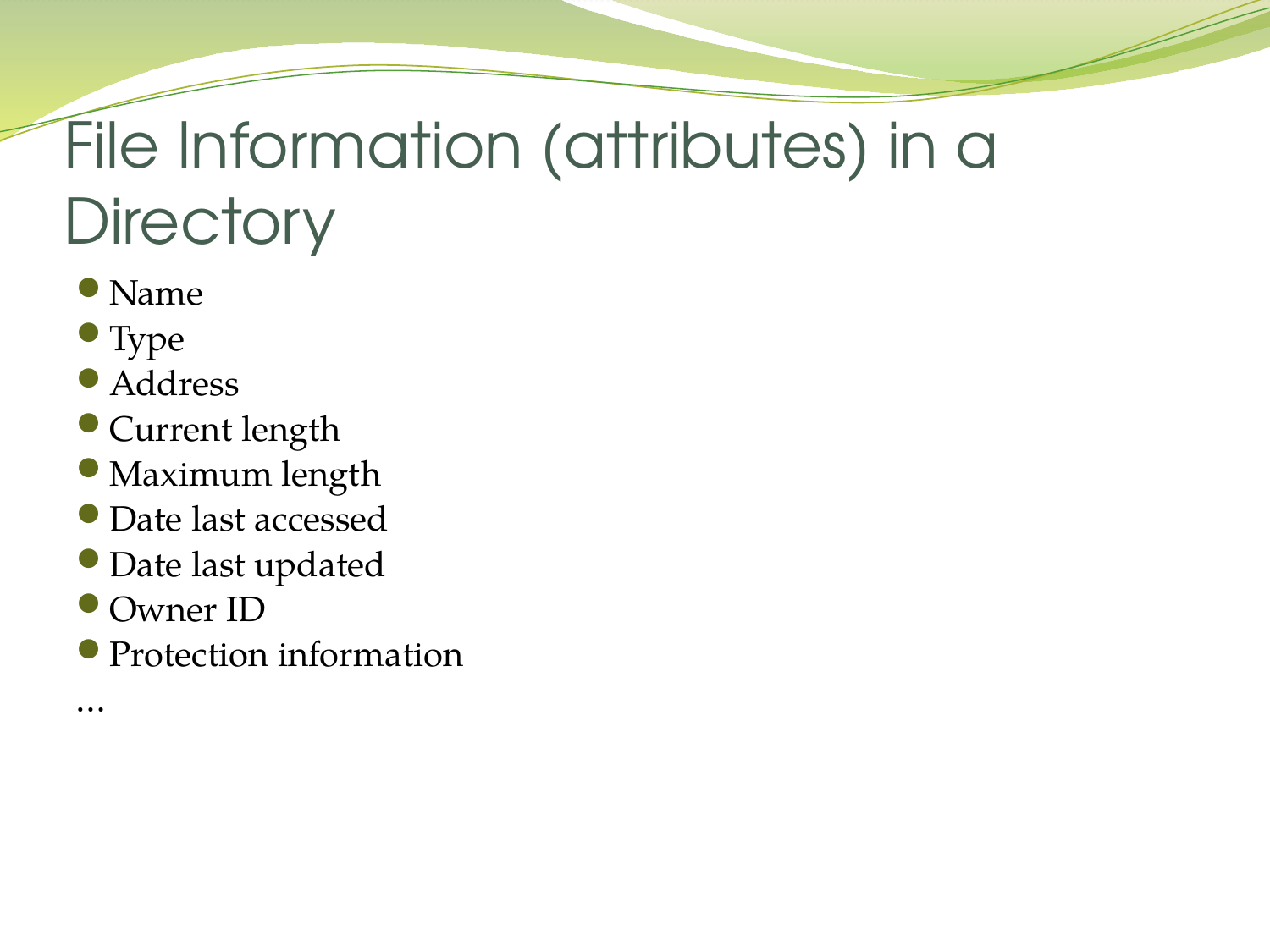

# File Information (attributes) in a Directory
Name
Type
Address
Current length
Maximum length
Date last accessed
Date last updated
Owner ID
Protection information
…